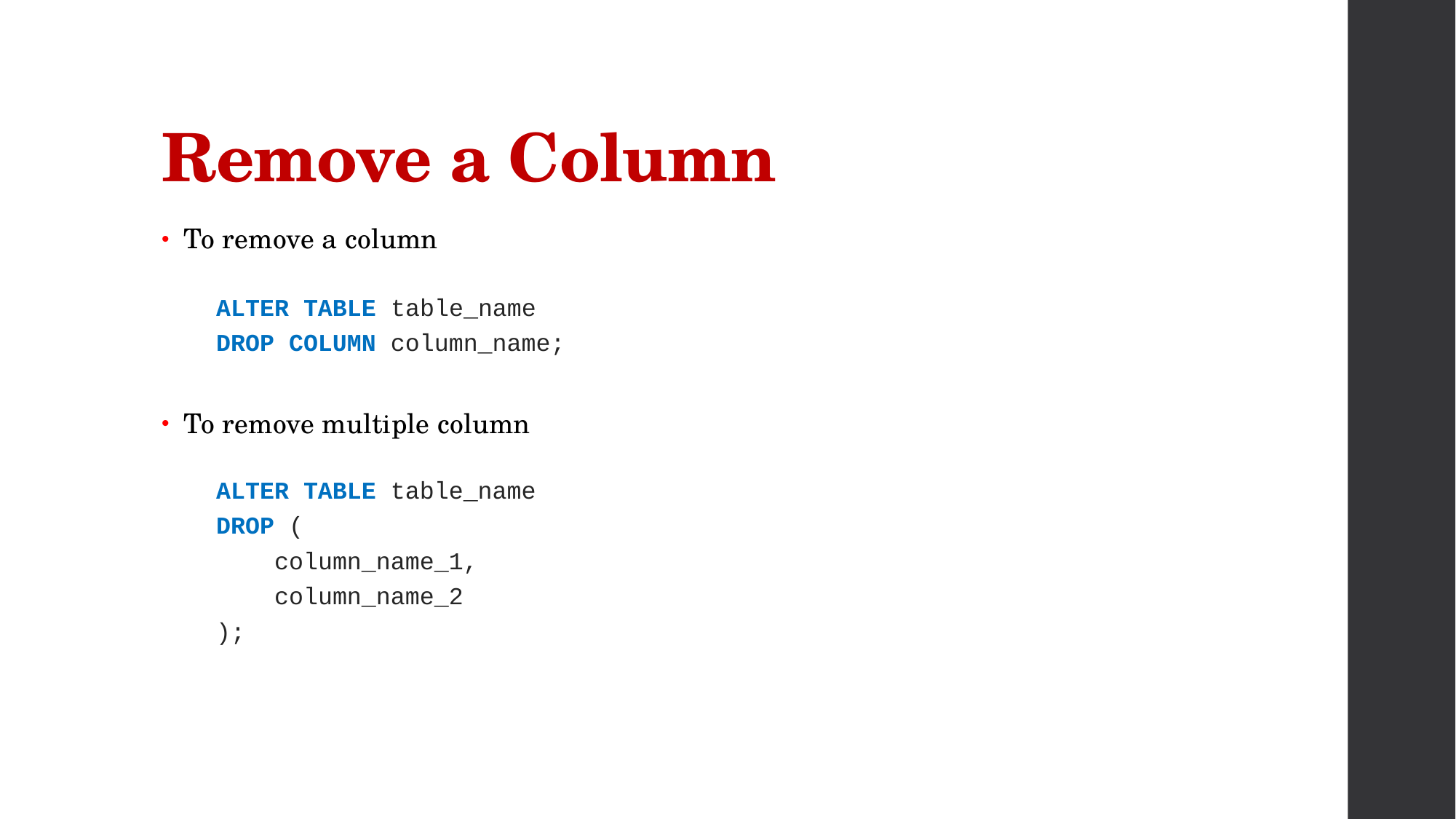

# Remove a Column
To remove a column
ALTER TABLE table_name
DROP COLUMN column_name;
To remove multiple column
ALTER TABLE table_name
DROP (
    column_name_1,
    column_name_2
);